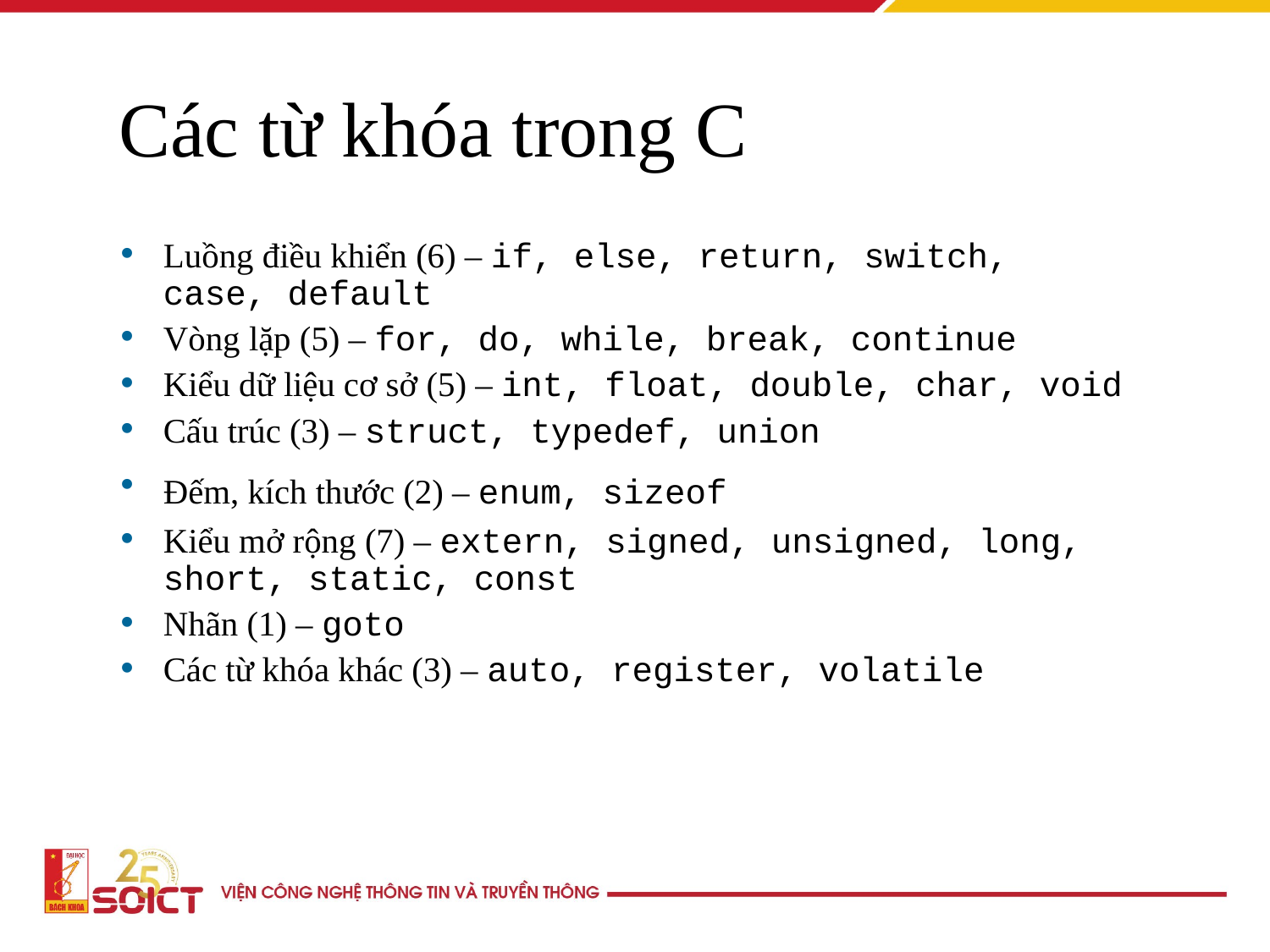

Các từ khóa trong C
Luồng điều khiển (6) – if, else, return, switch, case, default
Vòng lặp (5) – for, do, while, break, continue
Kiểu dữ liệu cơ sở (5) – int, float, double, char, void
Cấu trúc (3) – struct, typedef, union
Đếm, kích thước (2) – enum, sizeof
Kiểu mở rộng (7) – extern, signed, unsigned, long, short, static, const
Nhãn (1) – goto
Các từ khóa khác (3) – auto, register, volatile